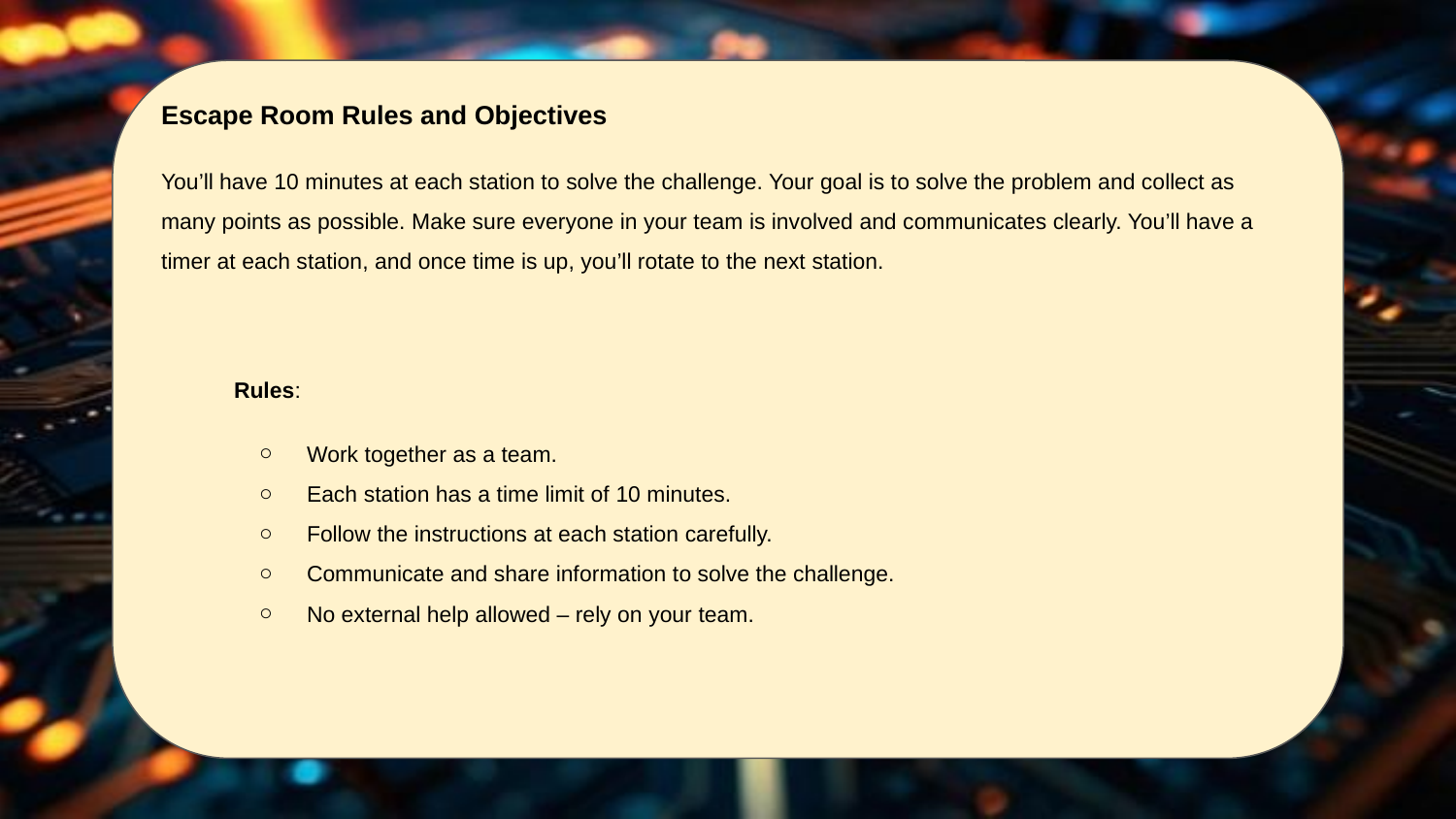

Escape Room Rules and Objectives
You’ll have 10 minutes at each station to solve the challenge. Your goal is to solve the problem and collect as many points as possible. Make sure everyone in your team is involved and communicates clearly. You’ll have a timer at each station, and once time is up, you’ll rotate to the next station.

Rules:
Work together as a team.
Each station has a time limit of 10 minutes.
Follow the instructions at each station carefully.
Communicate and share information to solve the challenge.
No external help allowed – rely on your team.